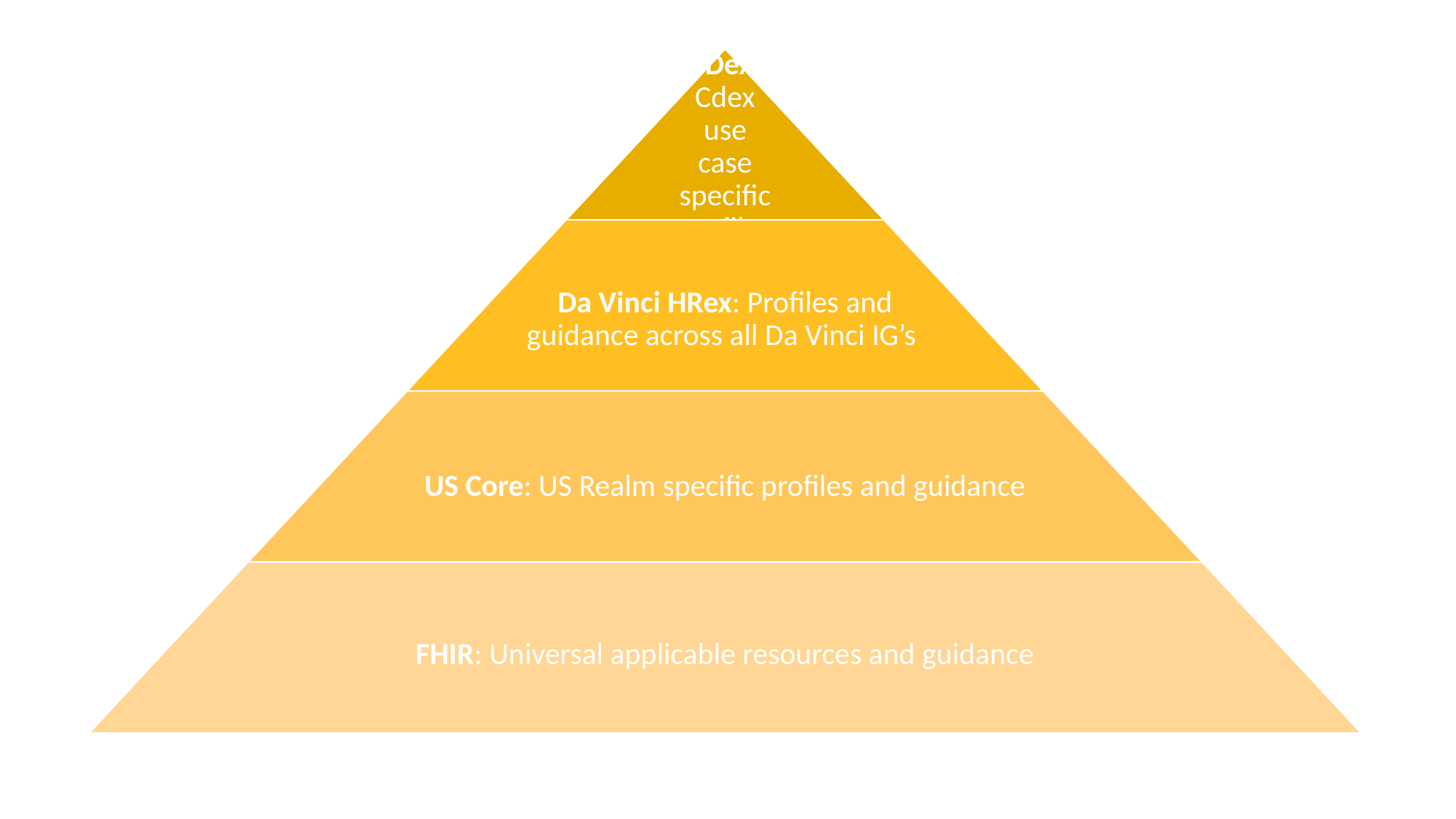

Da Vinci CDex: Cdex use case specific profiles and guidance
Da Vinci HRex: Profiles and guidance across all Da Vinci IG’s
US Core: US Realm specific profiles and guidance
FHIR: Universal applicable resources and guidance